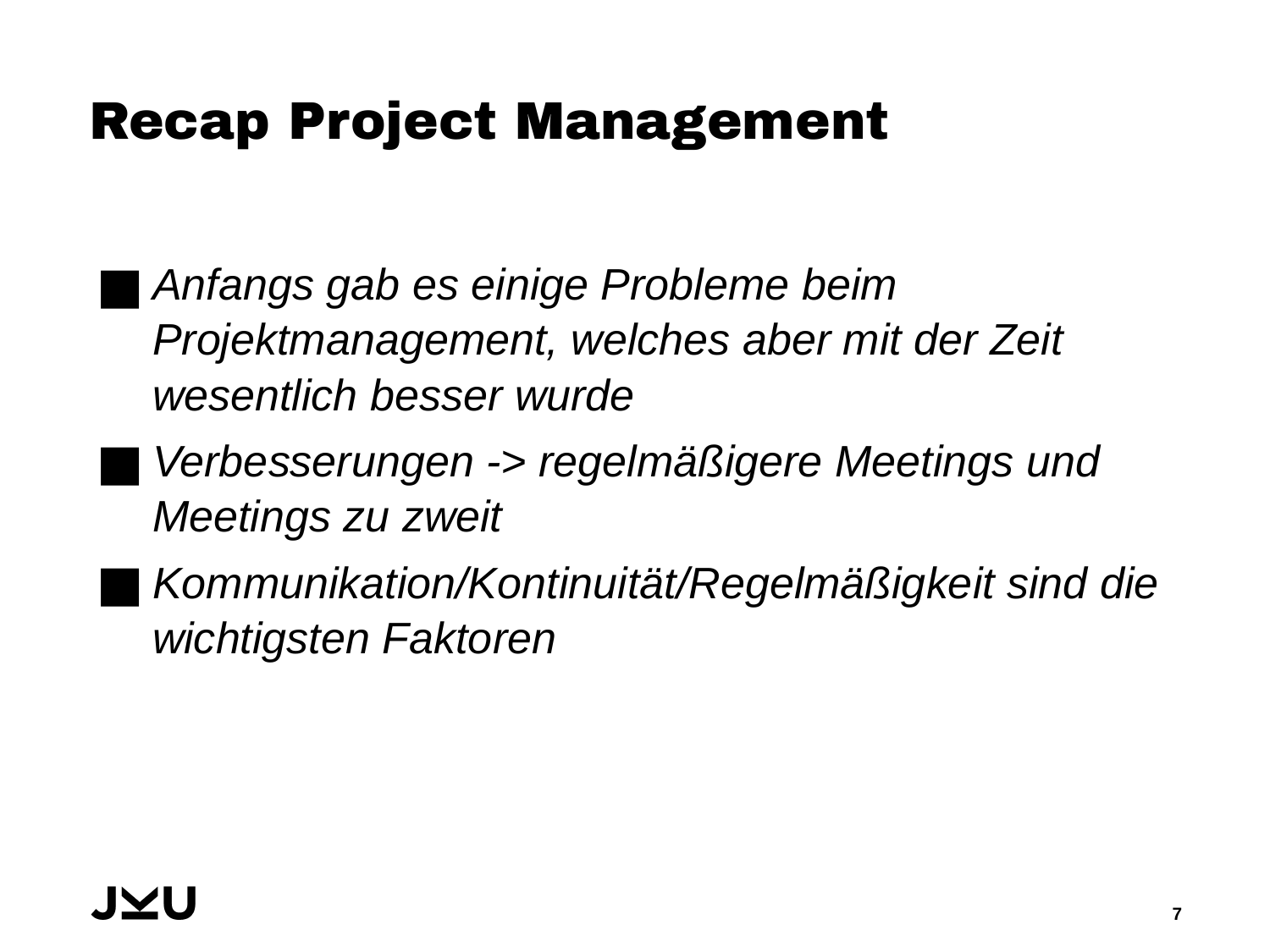

# Recap Project Management
Anfangs gab es einige Probleme beim Projektmanagement, welches aber mit der Zeit wesentlich besser wurde
Verbesserungen -> regelmäßigere Meetings und Meetings zu zweit
Kommunikation/Kontinuität/Regelmäßigkeit sind die wichtigsten Faktoren

7